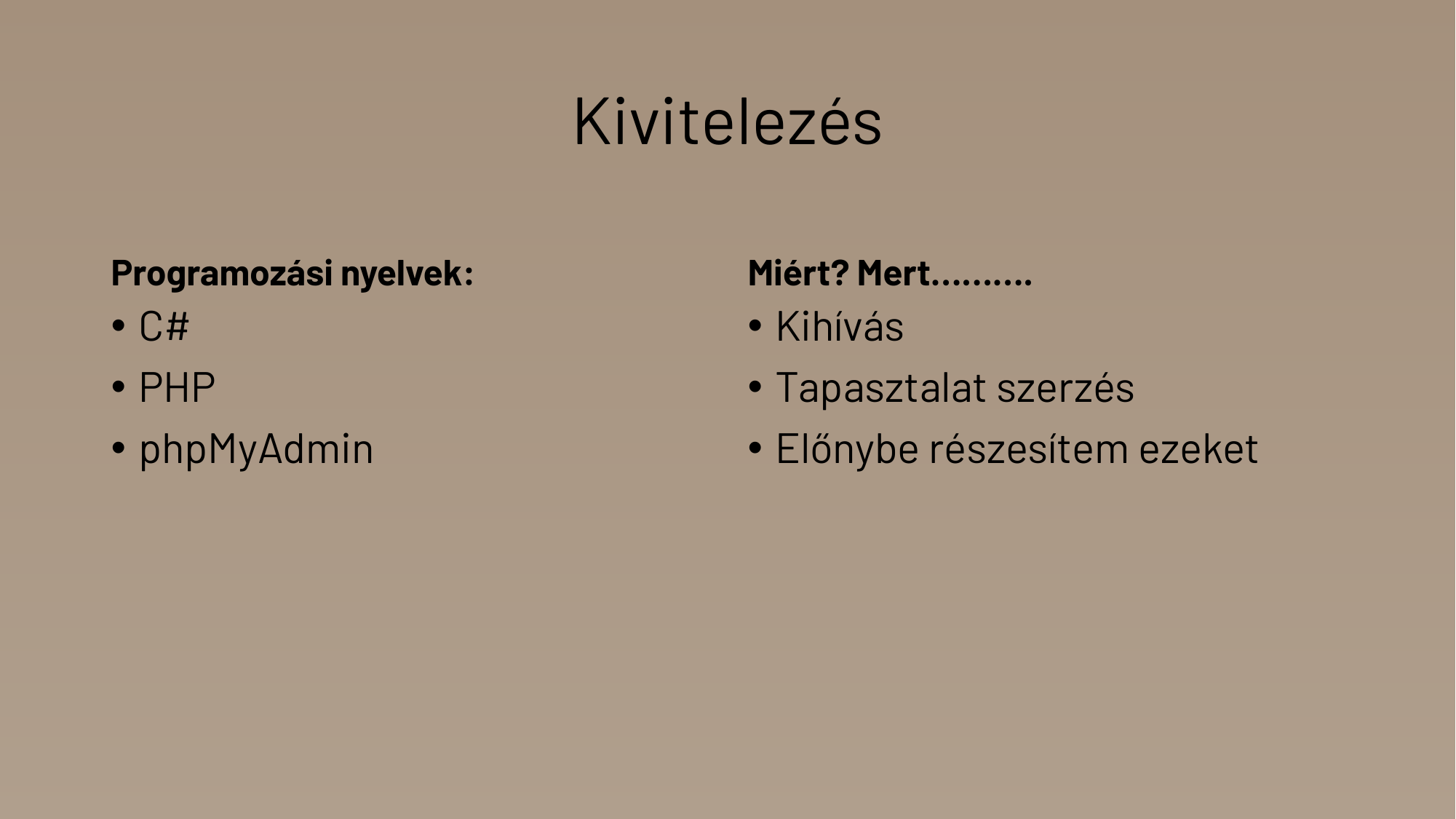

# Kivitelezés
Programozási nyelvek:
Miért? Mert……….
C#
PHP
phpMyAdmin
Kihívás
Tapasztalat szerzés
Előnybe részesítem ezeket